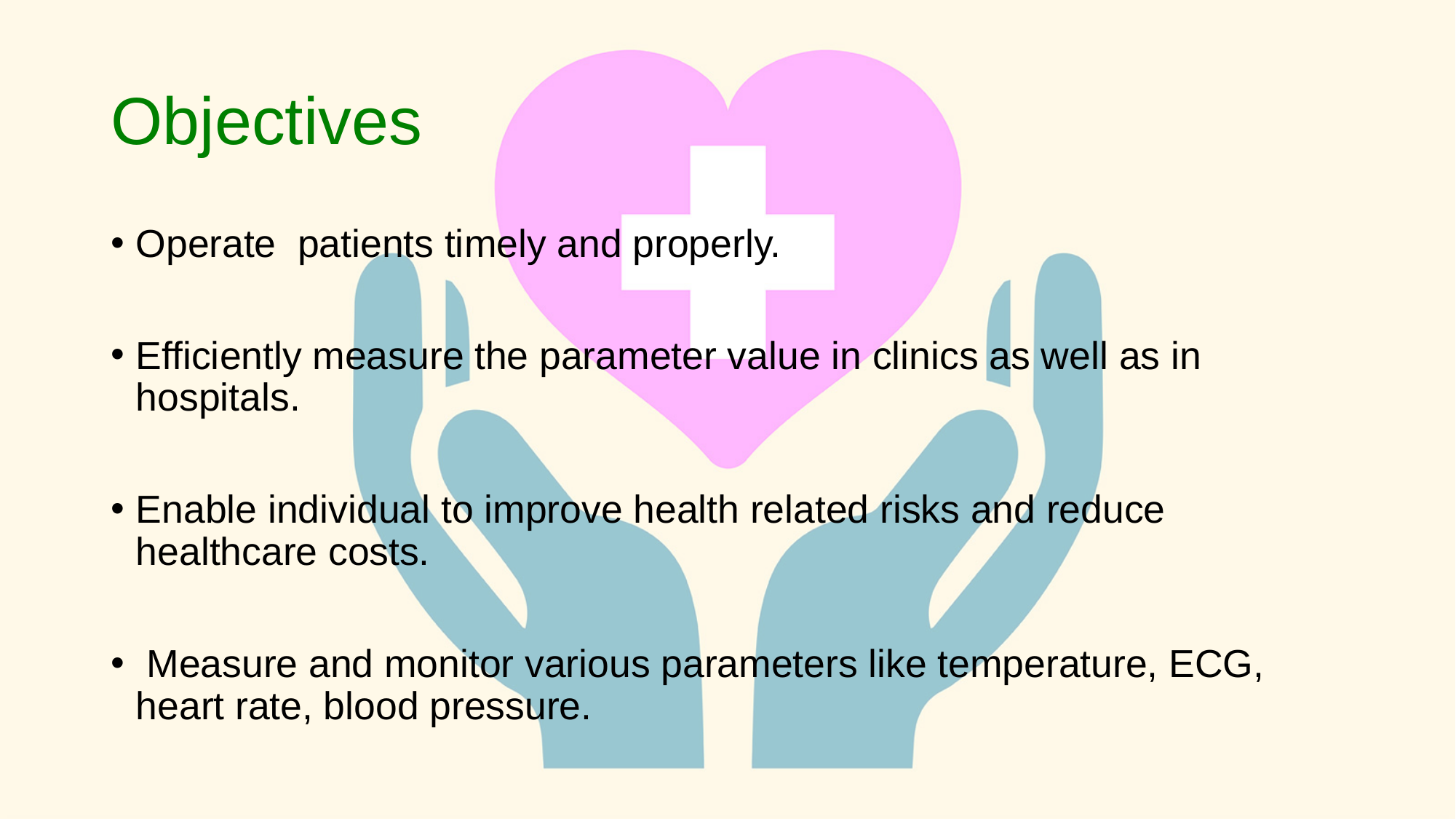

# Objectives
Operate  patients timely and properly.

Efficiently measure the parameter value in clinics as well as in hospitals.

Enable individual to improve health related risks and reduce healthcare costs.

 Measure and monitor various parameters like temperature, ECG, heart rate, blood pressure.